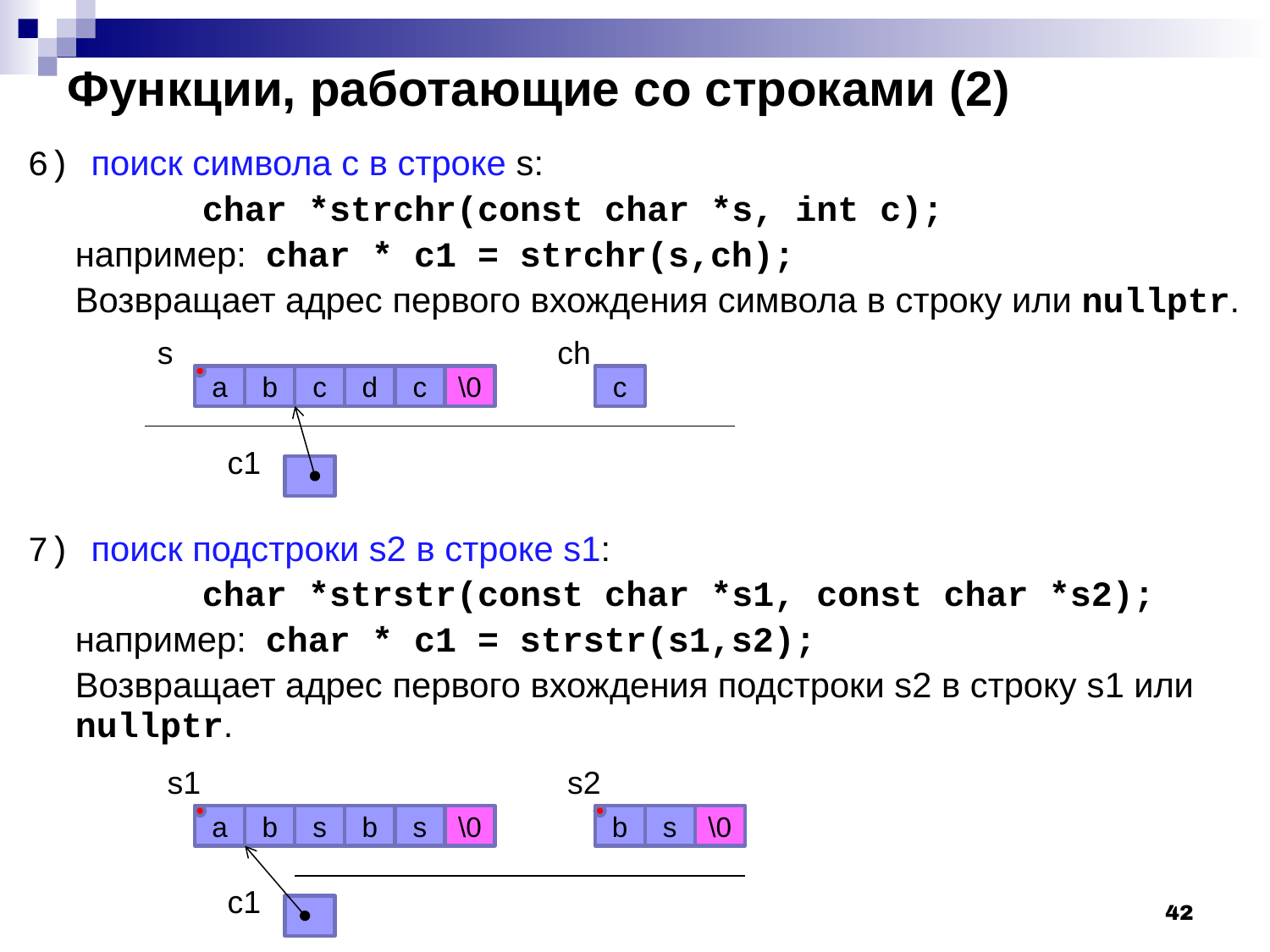

# Функции, работающие со строками (2)

6) поиск символа c в строке s:
		сhar *strchr(const char *s, int c);
	например:  char * c1 = strchr(s,ch);
	Возвращает адрес первого вхождения символа в строку или nullptr.

7) поиск подстроки s2 в строке s1:
		char *strstr(const char *s1, const char *s2);
	например:  char * c1 = strstr(s1,s2);
	Возвращает адрес первого вхождения подстроки s2 в строку s1 или nullptr.
s
ch
a

b
c
d
c
\0
c
c1

s1
s2
a

b
s
b
s
\0
b

s
\0
42
c1